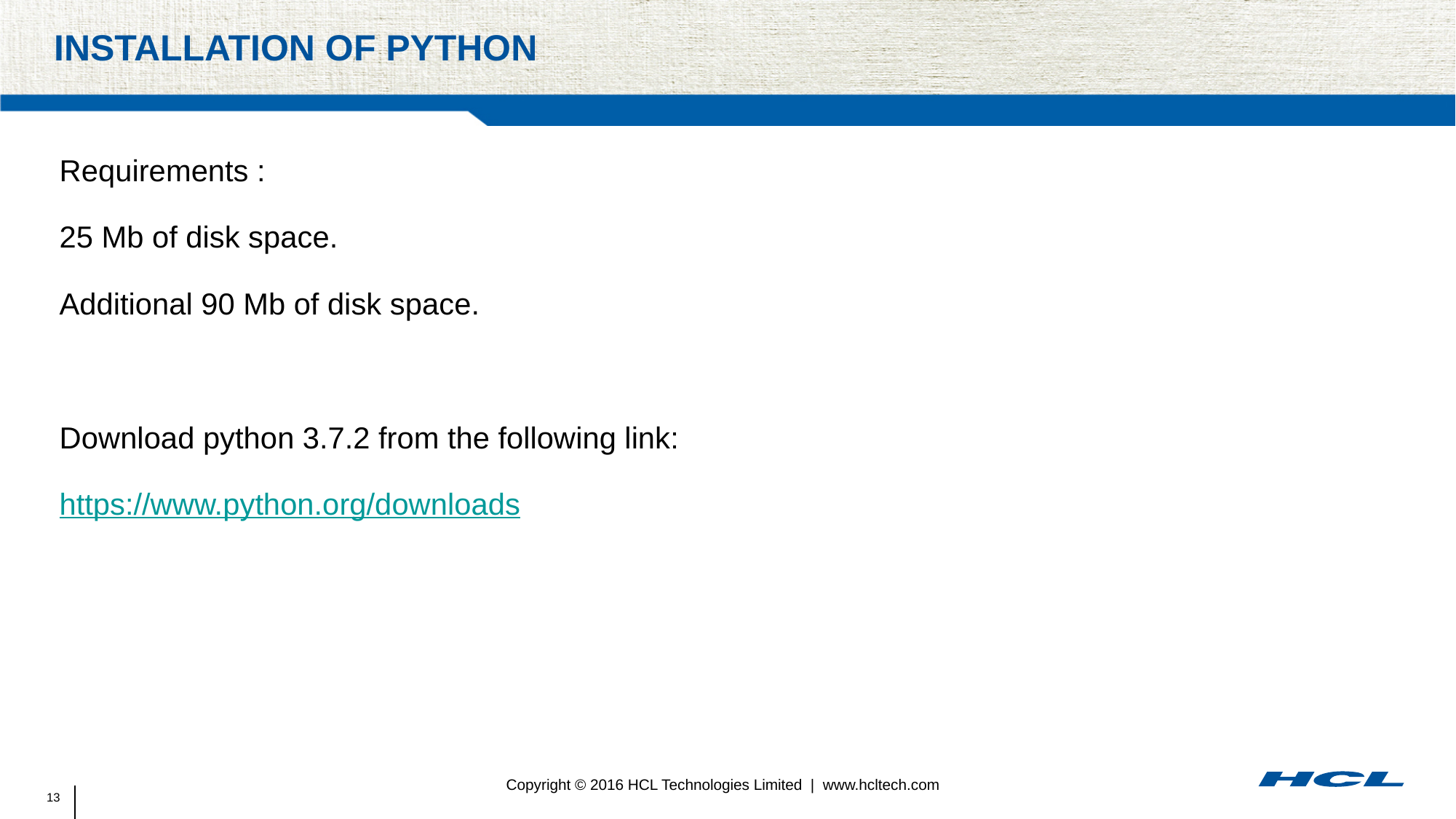

# Installation of python
Requirements :
25 Mb of disk space.
Additional 90 Mb of disk space.

Download python 3.7.2 from the following link:
https://www.python.org/downloads